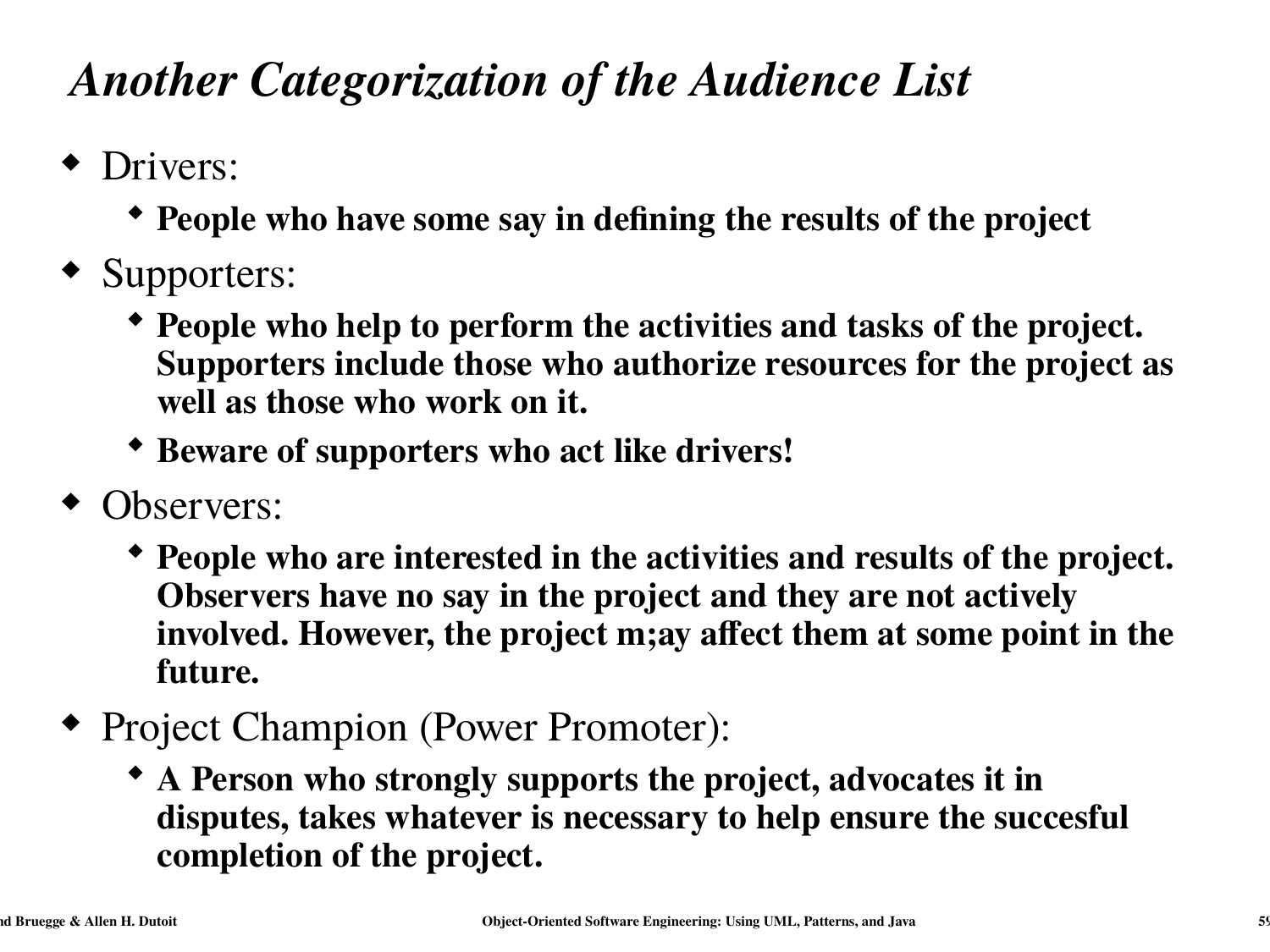

# Another Categorization of the Audience List
Drivers:
People who have some say in defining the results of the project
Supporters:
People who help to perform the activities and tasks of the project.  Supporters include those who authorize resources for the project as well as those who work on it.
Beware of supporters who act like drivers!
Observers:
People who are interested in the activities and results of the project. Observers have no say in the project and they are not actively involved. However, the project m;ay affect them at some point in the future.
Project Champion (Power Promoter):
A Person who strongly supports the project, advocates it in disputes, takes whatever is necessary to help ensure the succesful completion of the project.